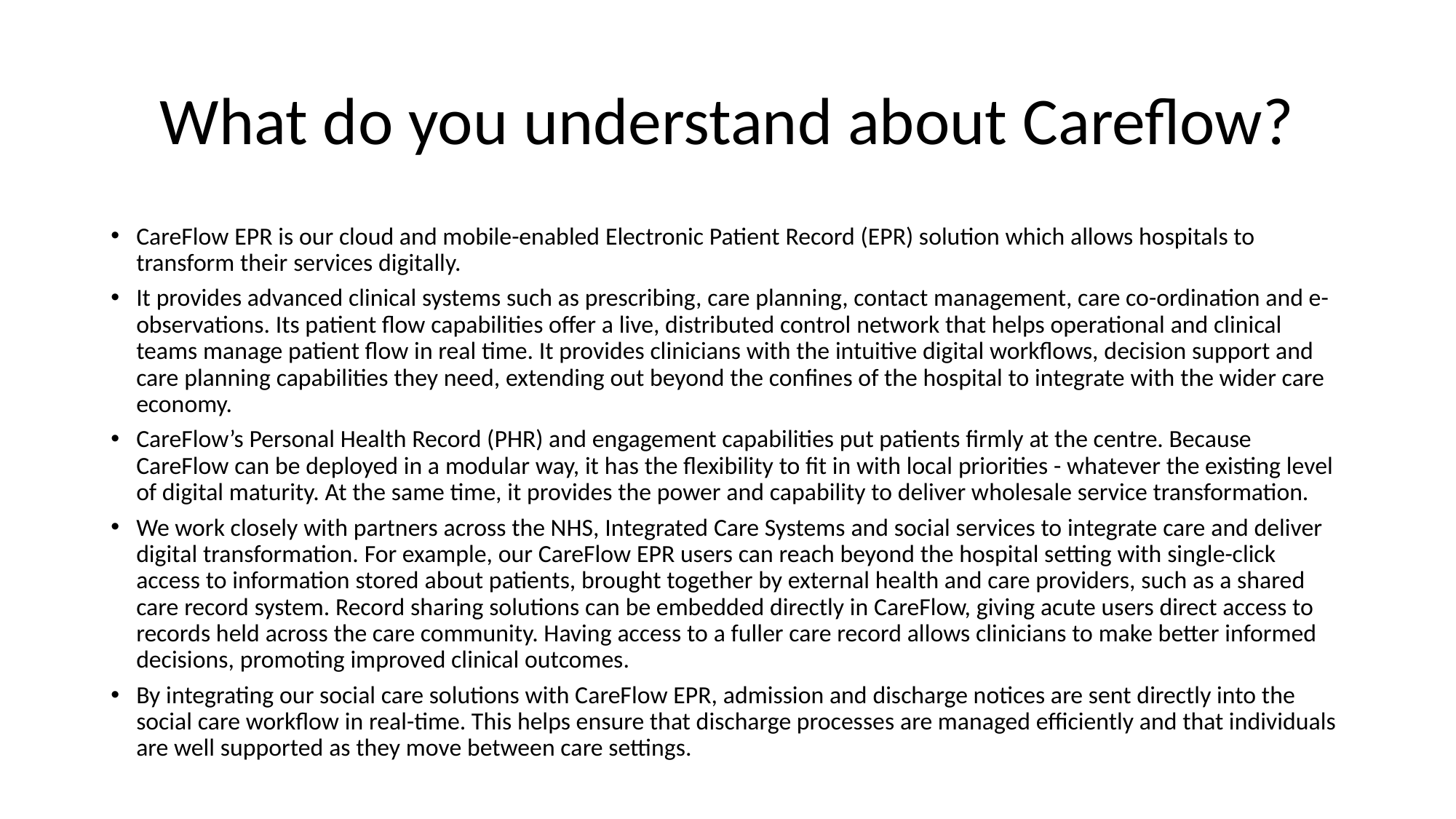

# What do you understand about Careflow?
CareFlow EPR is our cloud and mobile-enabled Electronic Patient Record (EPR) solution which allows hospitals to transform their services digitally.
It provides advanced clinical systems such as prescribing, care planning, contact management, care co-ordination and e-observations. Its patient flow capabilities offer a live, distributed control network that helps operational and clinical teams manage patient flow in real time. It provides clinicians with the intuitive digital workflows, decision support and care planning capabilities they need, extending out beyond the confines of the hospital to integrate with the wider care economy.
CareFlow’s Personal Health Record (PHR) and engagement capabilities put patients firmly at the centre. Because CareFlow can be deployed in a modular way, it has the flexibility to fit in with local priorities - whatever the existing level of digital maturity. At the same time, it provides the power and capability to deliver wholesale service transformation.
We work closely with partners across the NHS, Integrated Care Systems and social services to integrate care and deliver digital transformation. For example, our CareFlow EPR users can reach beyond the hospital setting with single-click access to information stored about patients, brought together by external health and care providers, such as a shared care record system. Record sharing solutions can be embedded directly in CareFlow, giving acute users direct access to records held across the care community. Having access to a fuller care record allows clinicians to make better informed decisions, promoting improved clinical outcomes.
By integrating our social care solutions with CareFlow EPR, admission and discharge notices are sent directly into the social care workflow in real-time. This helps ensure that discharge processes are managed efficiently and that individuals are well supported as they move between care settings.